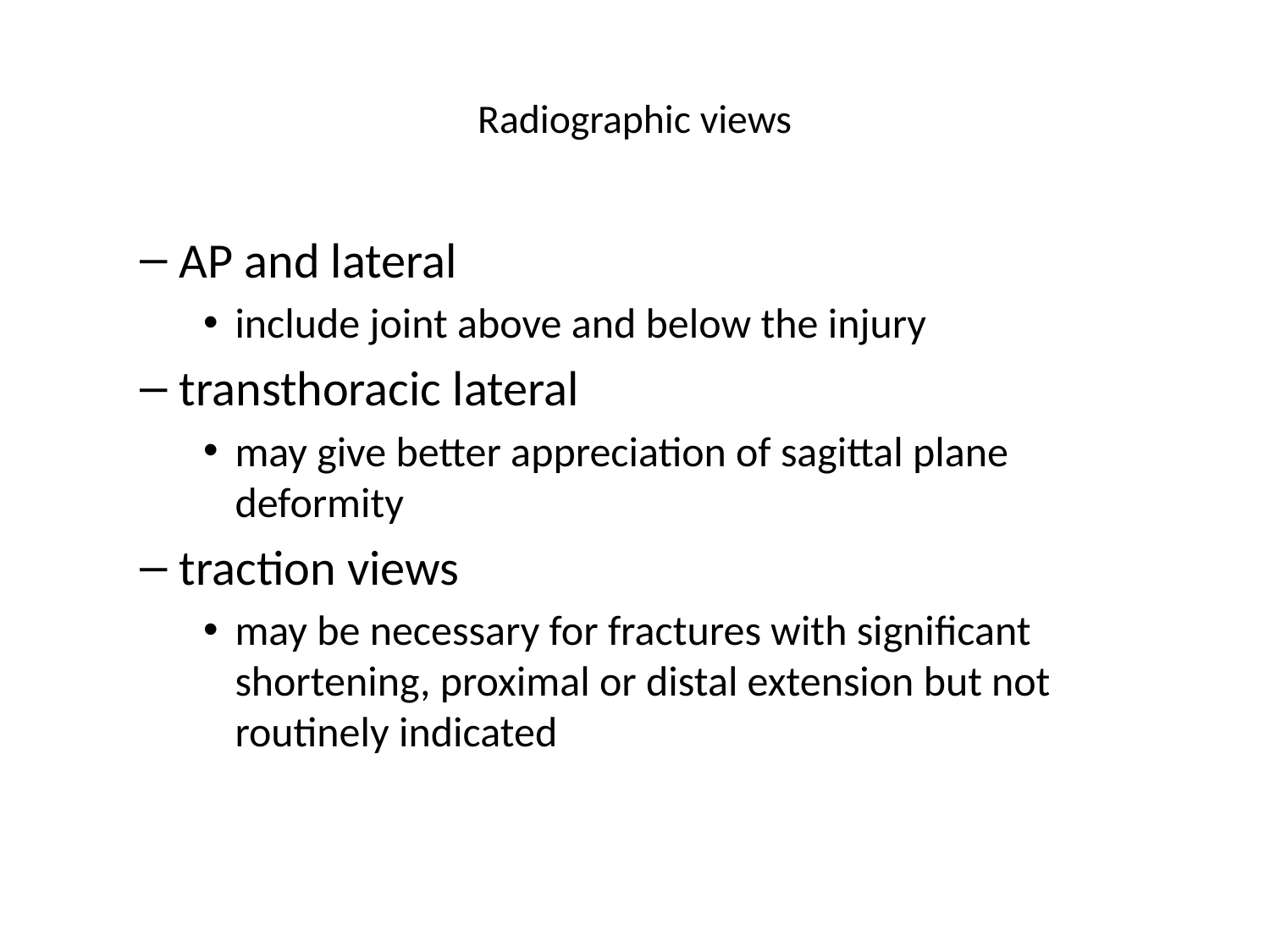

# Radiographic views
AP and lateral
include joint above and below the injury
transthoracic lateral
may give better appreciation of sagittal plane deformity
traction views
may be necessary for fractures with significant shortening, proximal or distal extension but not routinely indicated